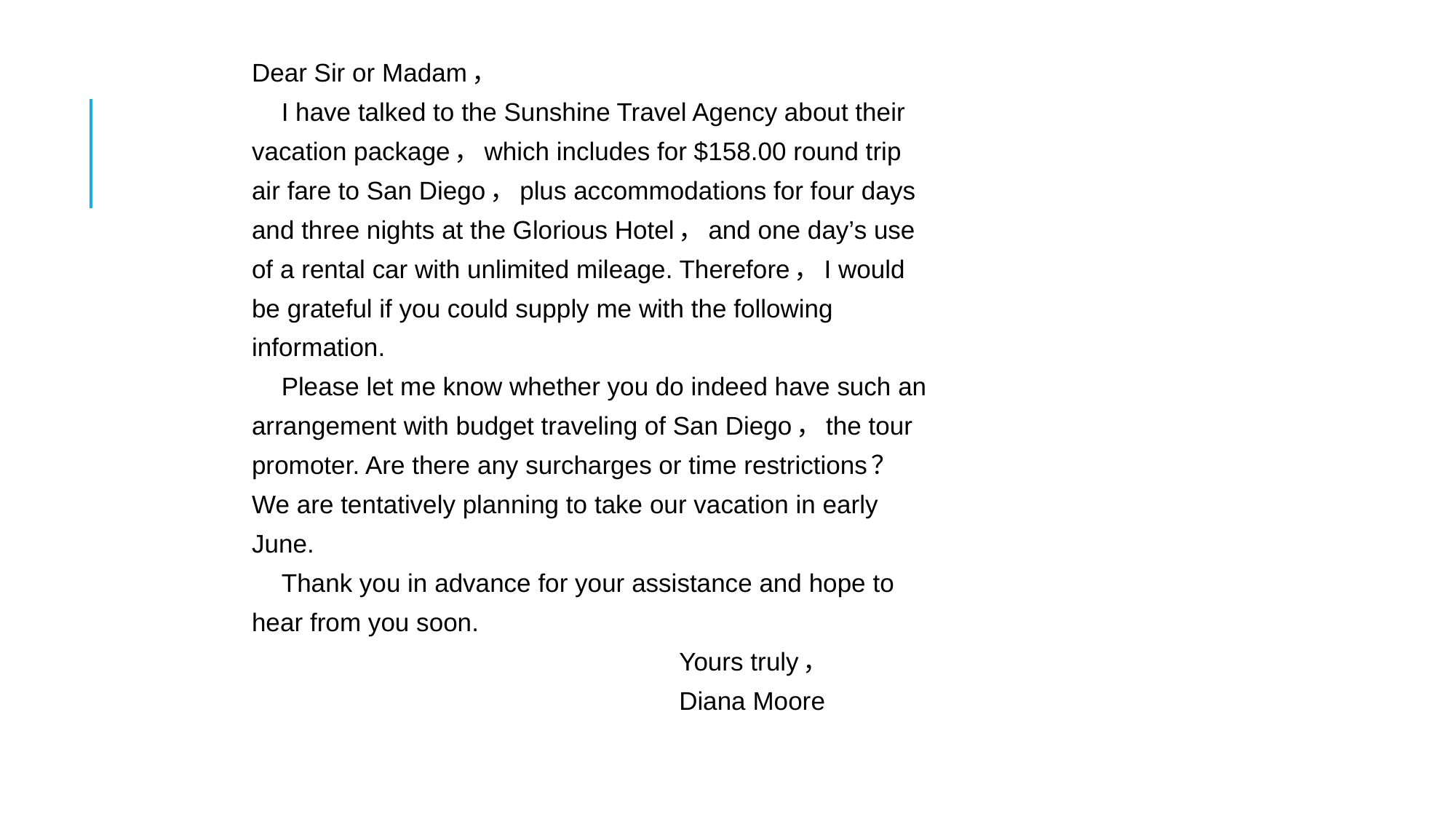

Dear Sir or Madam，
　I have talked to the Sunshine Travel Agency about their
vacation package，which includes for $158.00 round trip
air fare to San Diego，plus accommodations for four days
and three nights at the Glorious Hotel，and one day’s use
of a rental car with unlimited mileage. Therefore，I would
be grateful if you could supply me with the following
information.
　Please let me know whether you do indeed have such an
arrangement with budget traveling of San Diego，the tour
promoter. Are there any surcharges or time restrictions？
We are tentatively planning to take our vacation in early
June.
　Thank you in advance for your assistance and hope to
hear from you soon.
　　                                                                  Yours truly，
　                                                                  　Diana Moore